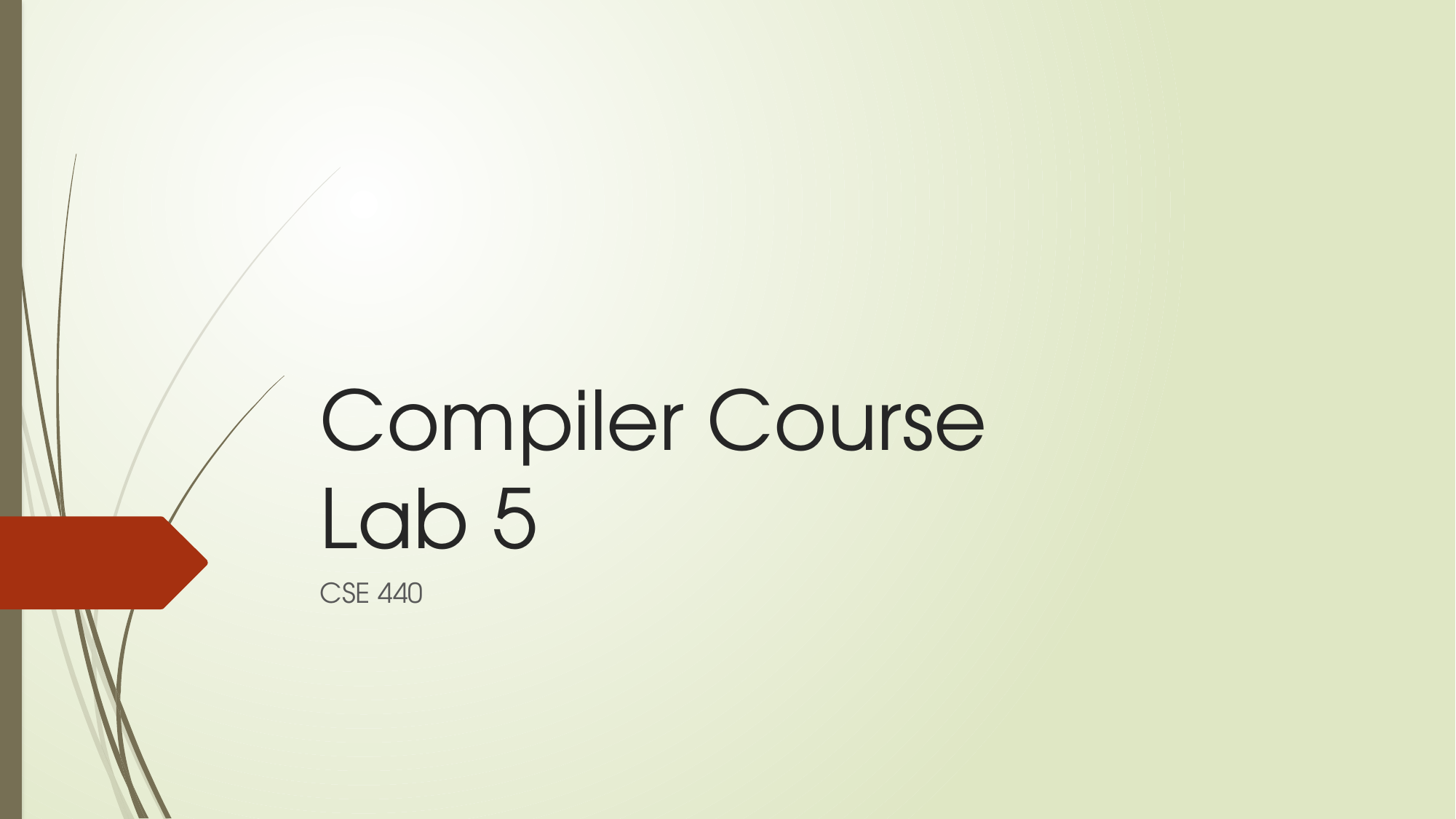

# Compiler Course Lab 5
CSE 440